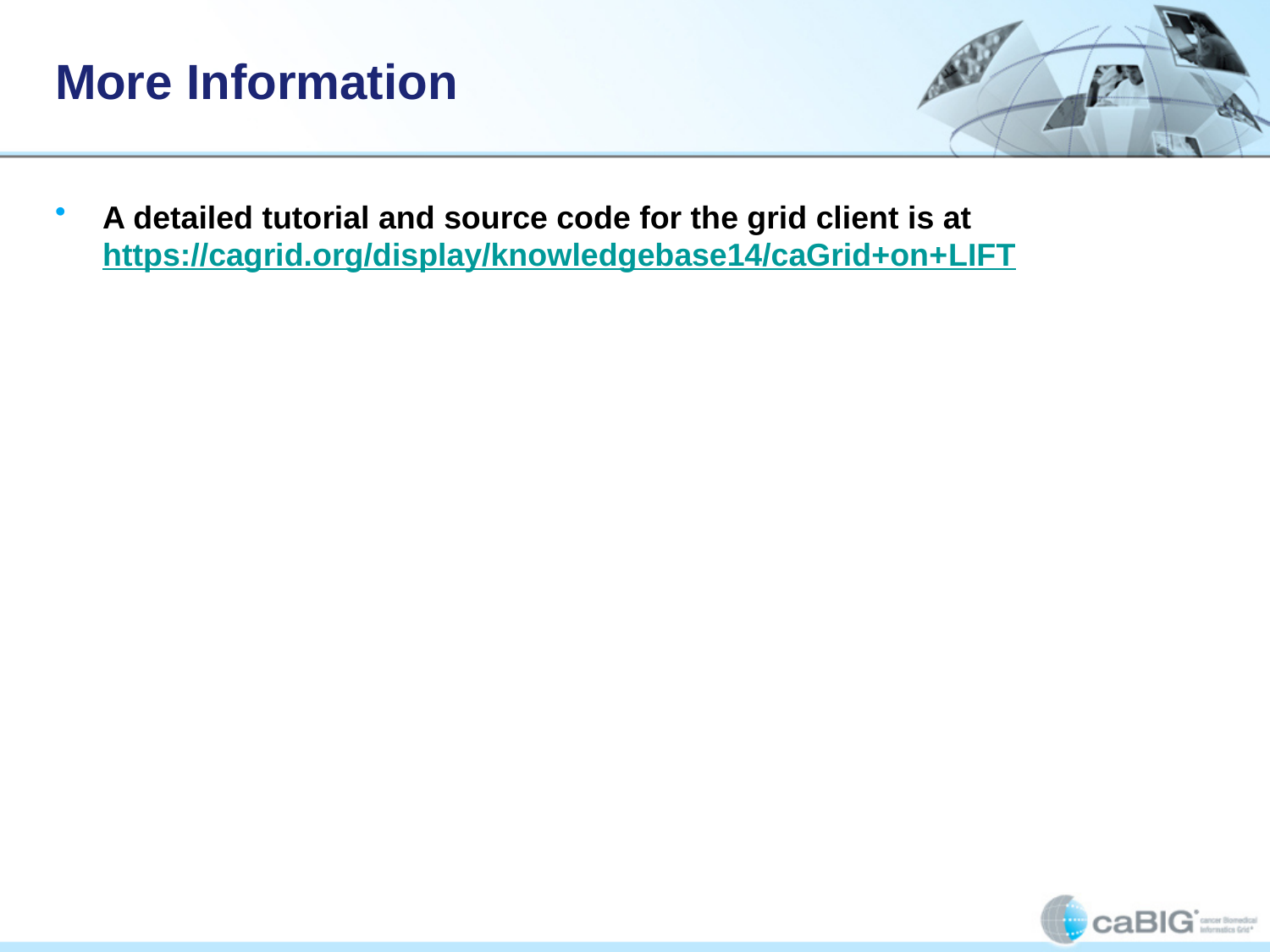

# More Information
A detailed tutorial and source code for the grid client is at
https://cagrid.org/display/knowledgebase14/caGrid+on+LIFT